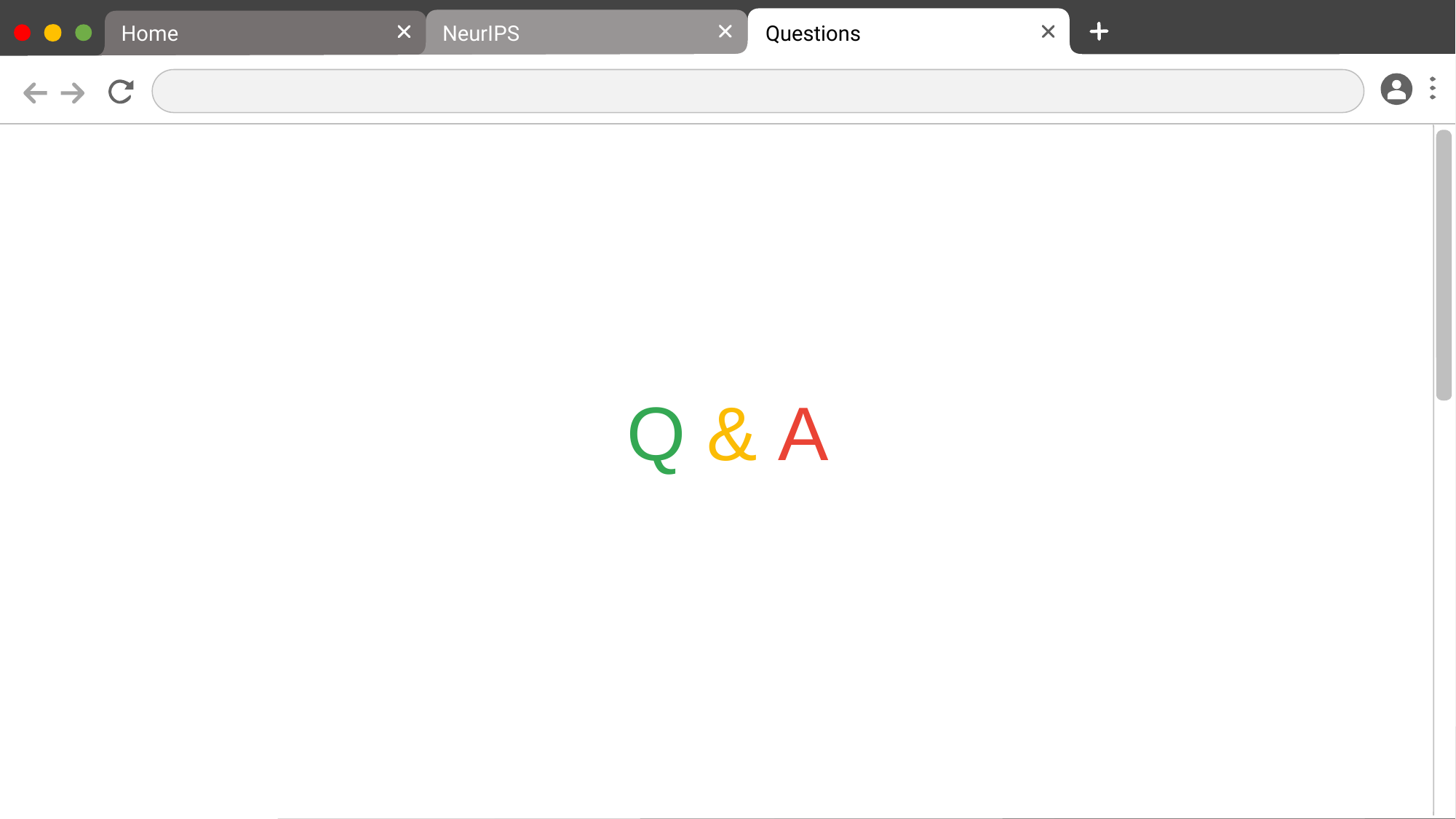

NeurIPS
Questions
Home
# Q & A